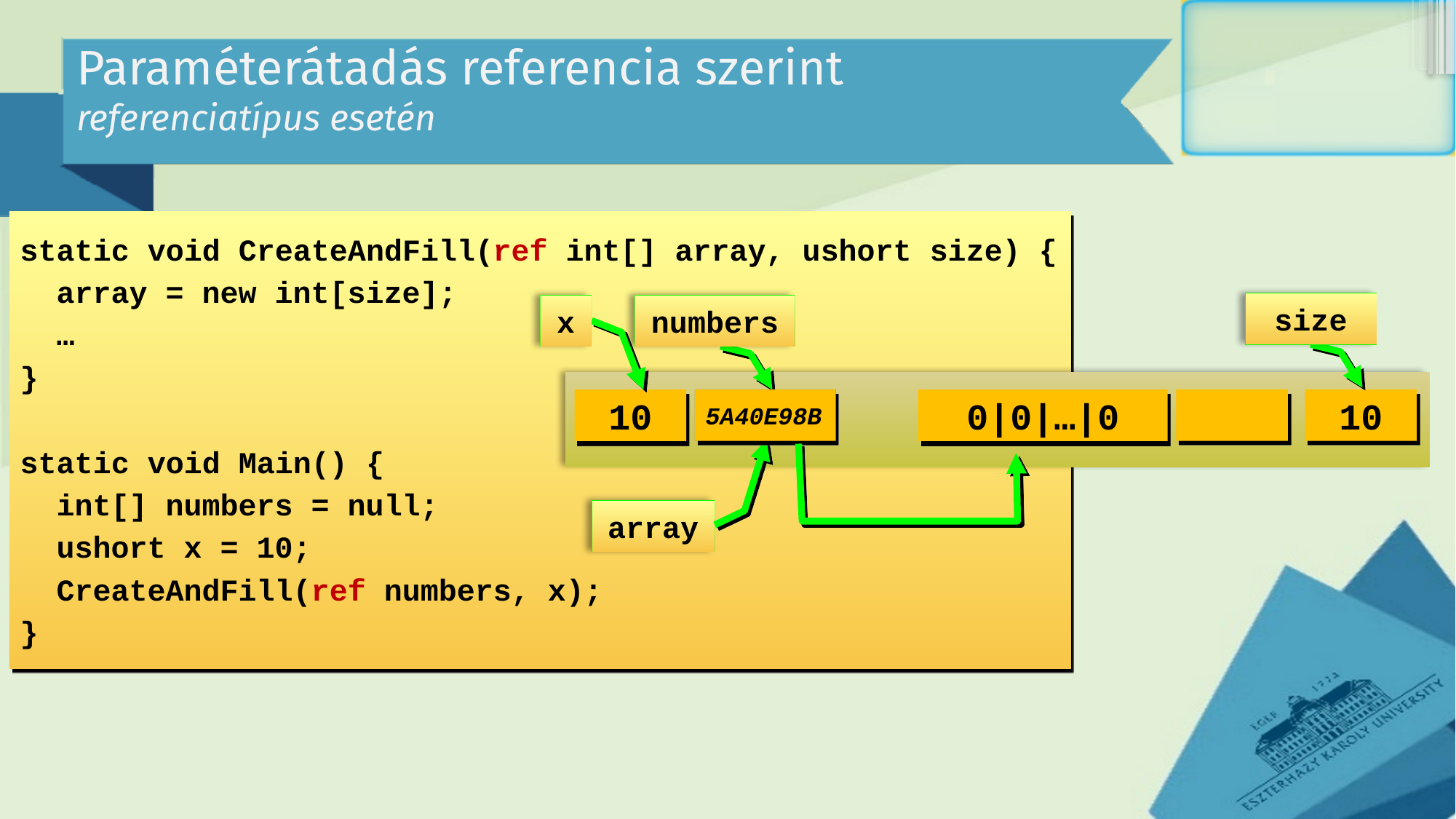

# Paraméterátadás referencia szerint referenciatípus esetén
static void CreateAndFill(ref int[] array, ushort size) {
  array = new int[size];
  …
}

static void Main() {
  int[] numbers = null;
  ushort x = 10;
  CreateAndFill(ref numbers, x);
}
size
x
numbers

10
null
5A40E98B
10
0|0|…|0

array